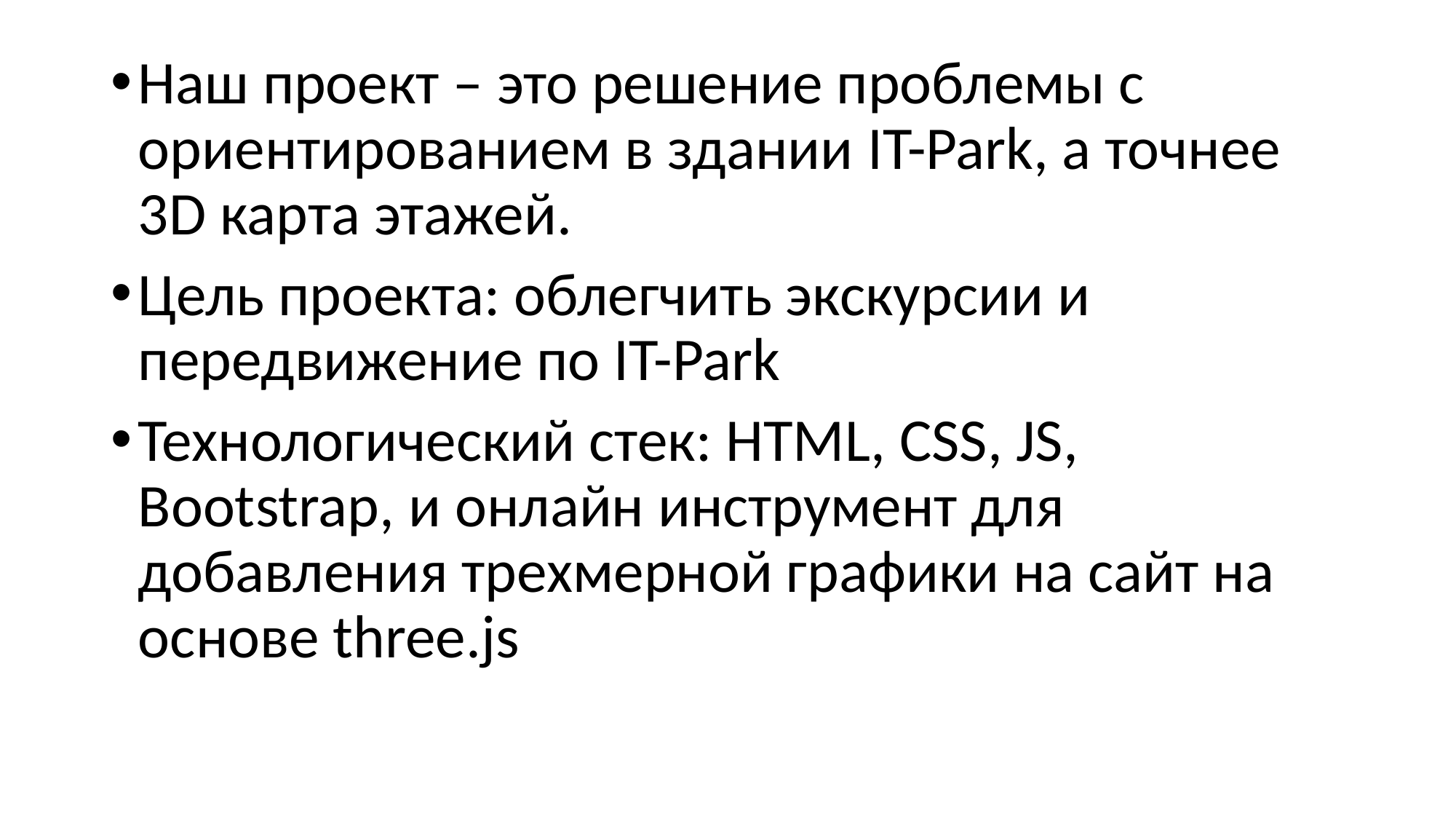

Наш проект – это решение проблемы с ориентированием в здании IT-Park, а точнее 3D карта этажей.
Цель проекта: облегчить экскурсии и передвижение по IT-Park
Технологический стек: HTML, CSS, JS, Bootstrap, и онлайн инструмент для добавления трехмерной графики на сайт на основе three.js